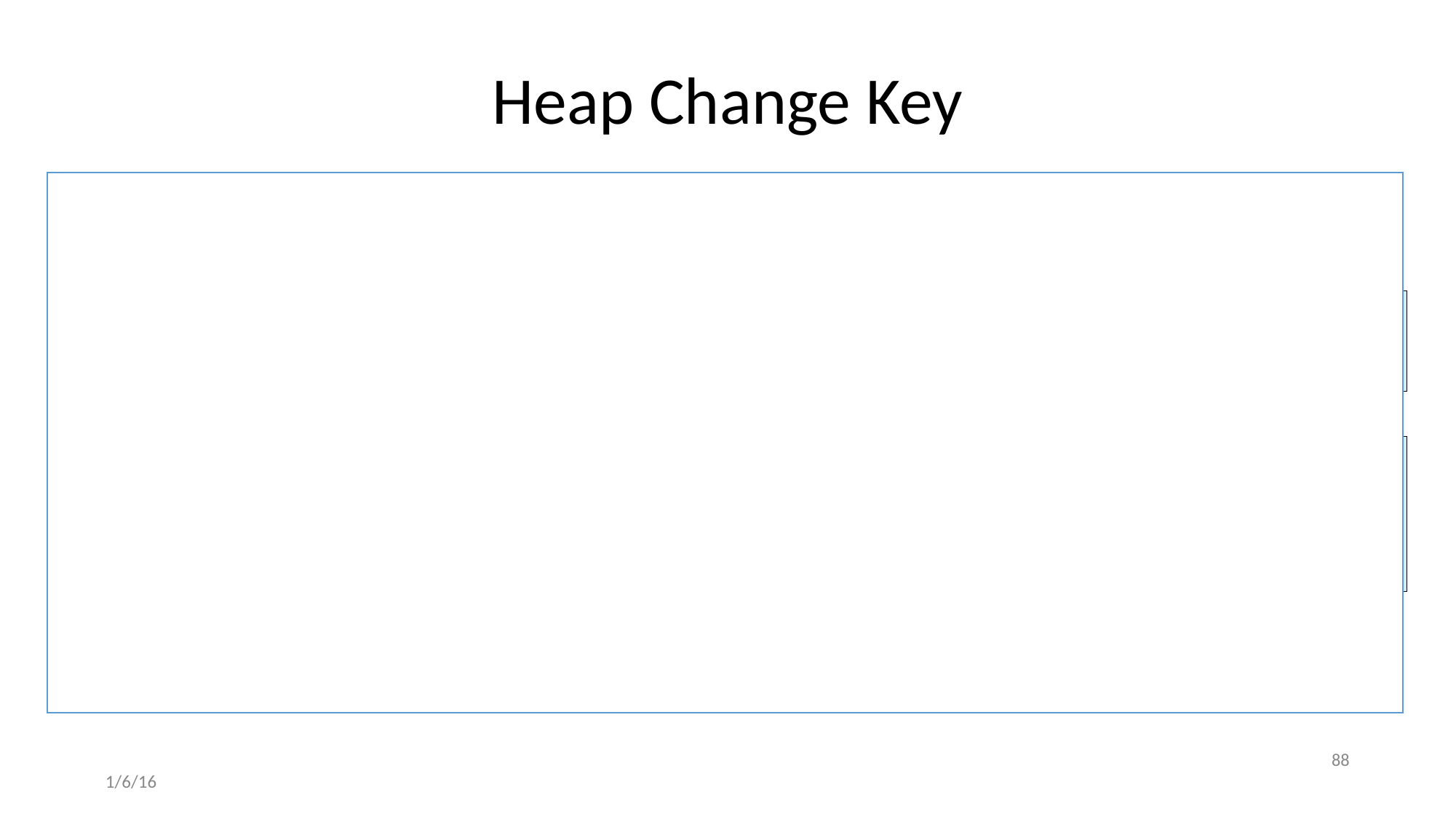

# Heap Change Key

HeapChangeKey(A, i, key){
    if (key <= A[i]){ // decrease key
		  A[i] = key;
		  heapify(A, i);
	  } else { // increase key
		  A[i] = key;
	     while (i>1 & A[parent(i)]<A[i])
			swap(A[i], A[parent(i)];
	  }
}

Sift (Percolating) down

Bubble (percolating) up

88
1/6/16